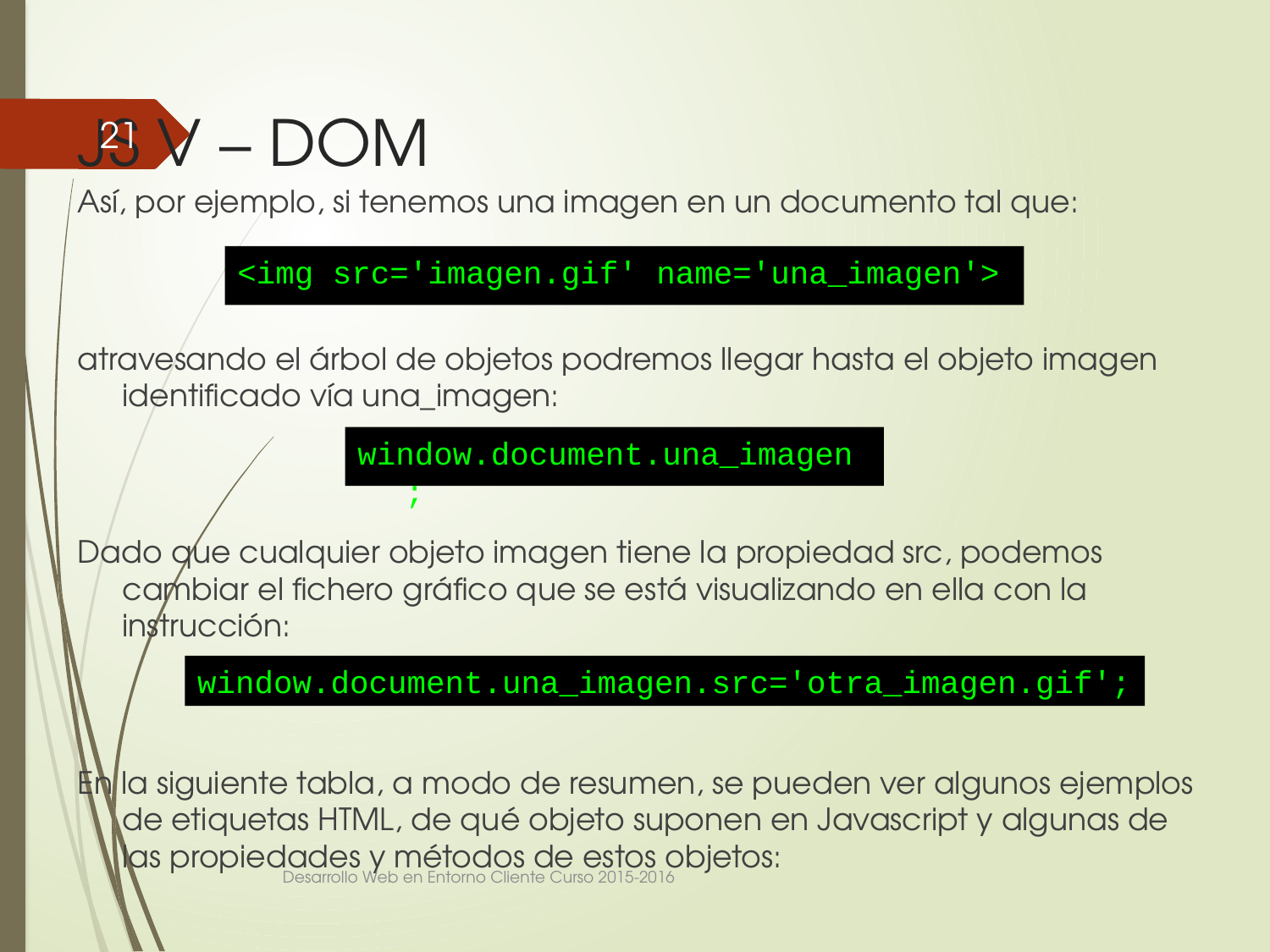

# JS V – DOM
21
Así, por ejemplo, si tenemos una imagen en un documento tal que:

atravesando el árbol de objetos podremos llegar hasta el objeto imagen identificado vía una_imagen:

Dado que cualquier objeto imagen tiene la propiedad src, podemos cambiar el fichero gráfico que se está visualizando en ella con la instrucción:

En la siguiente tabla, a modo de resumen, se pueden ver algunos ejemplos de etiquetas HTML, de qué objeto suponen en Javascript y algunas de las propiedades y métodos de estos objetos:

<img src='imagen.gif' name='una_imagen'>
window.document.una_imagen;
window.document.una_imagen.src='otra_imagen.gif';
Desarrollo Web en Entorno Cliente Curso 2015-2016